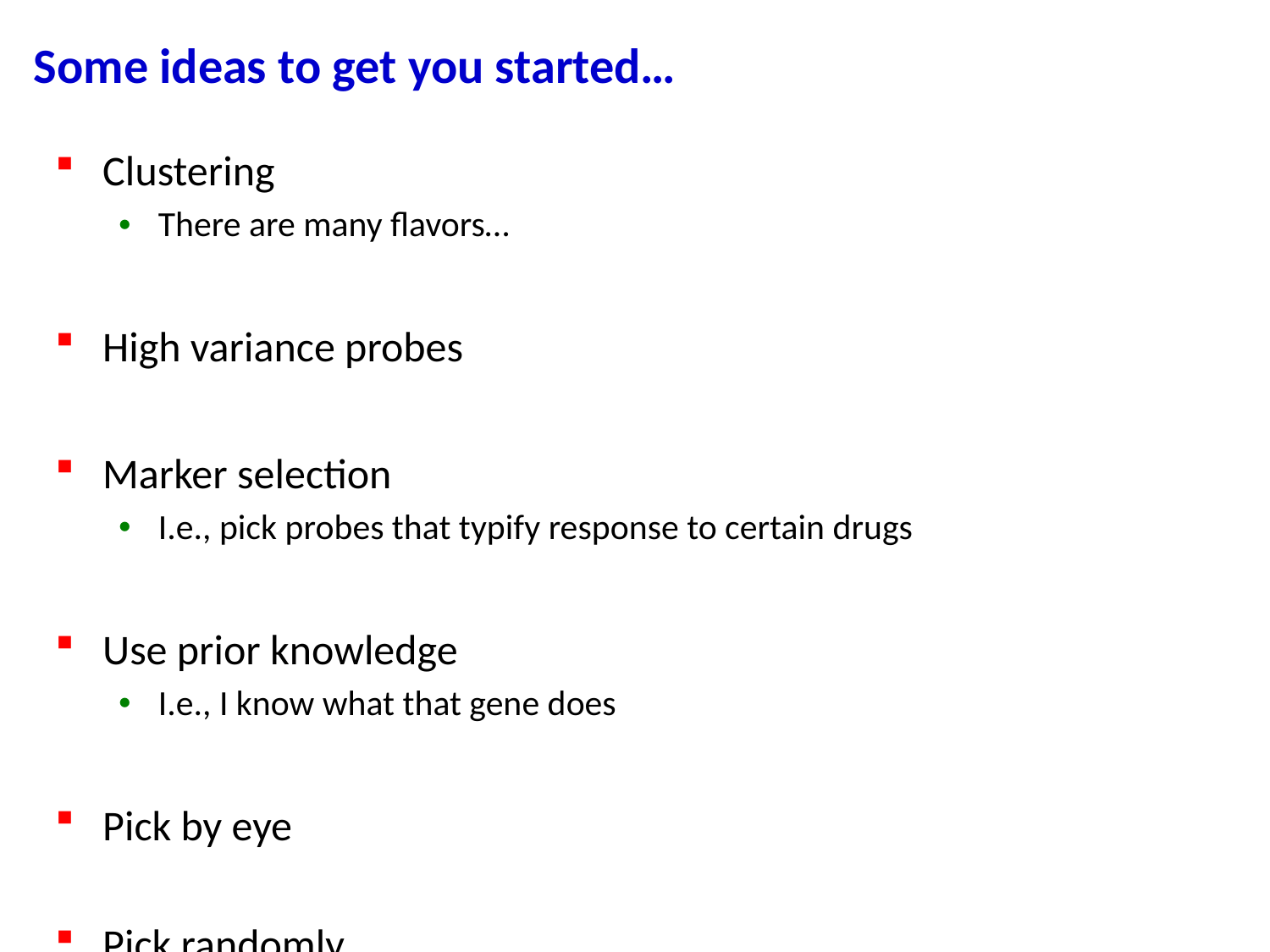

# Some ideas to get you started…
Clustering
There are many flavors…

High variance probes

Marker selection
I.e., pick probes that typify response to certain drugs

Use prior knowledge
I.e., I know what that gene does

Pick by eye

Pick randomly